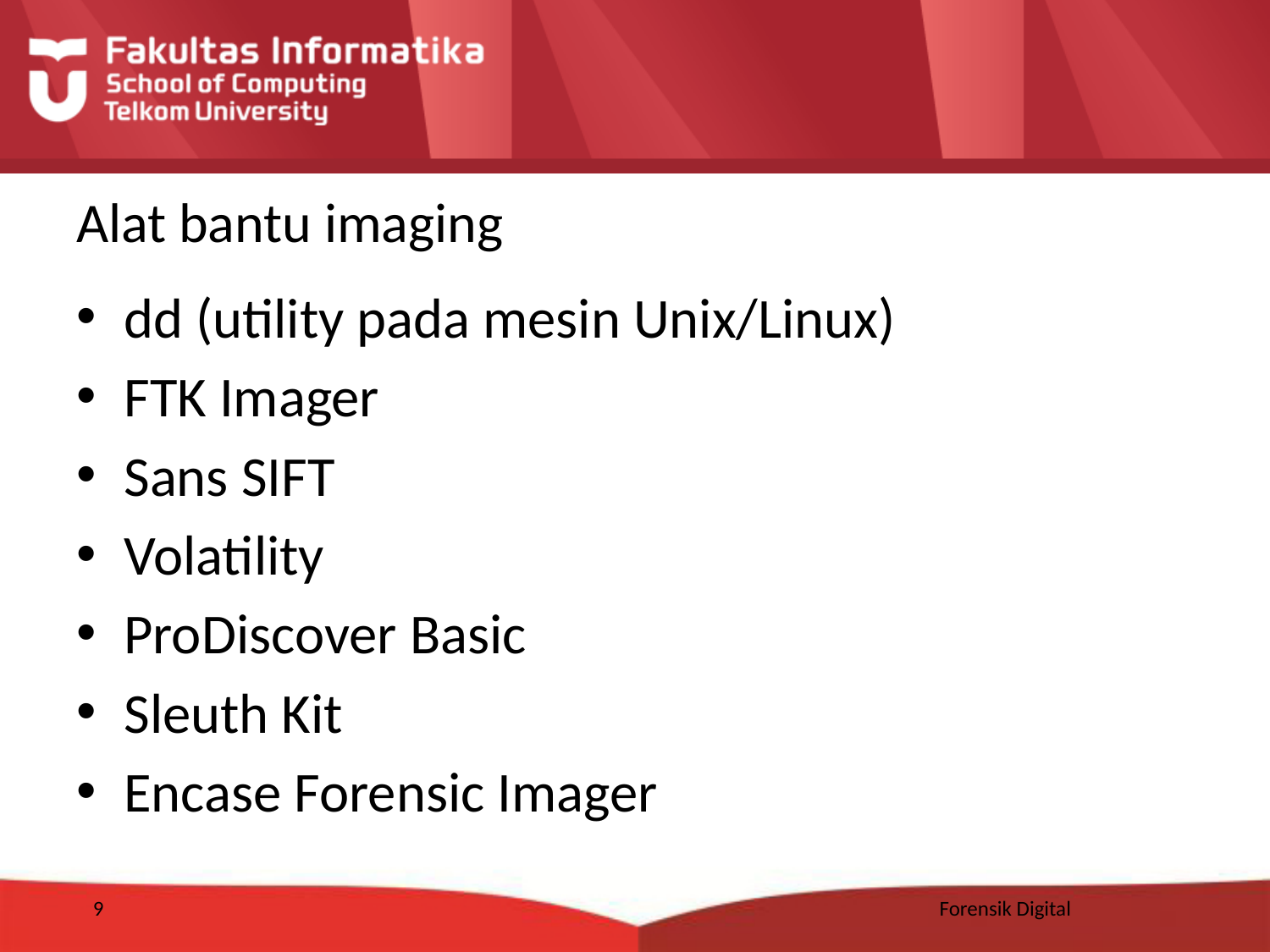

# Alat bantu imaging
dd (utility pada mesin Unix/Linux)
FTK Imager
Sans SIFT
Volatility
ProDiscover Basic
Sleuth Kit
Encase Forensic Imager

9
Forensik Digital